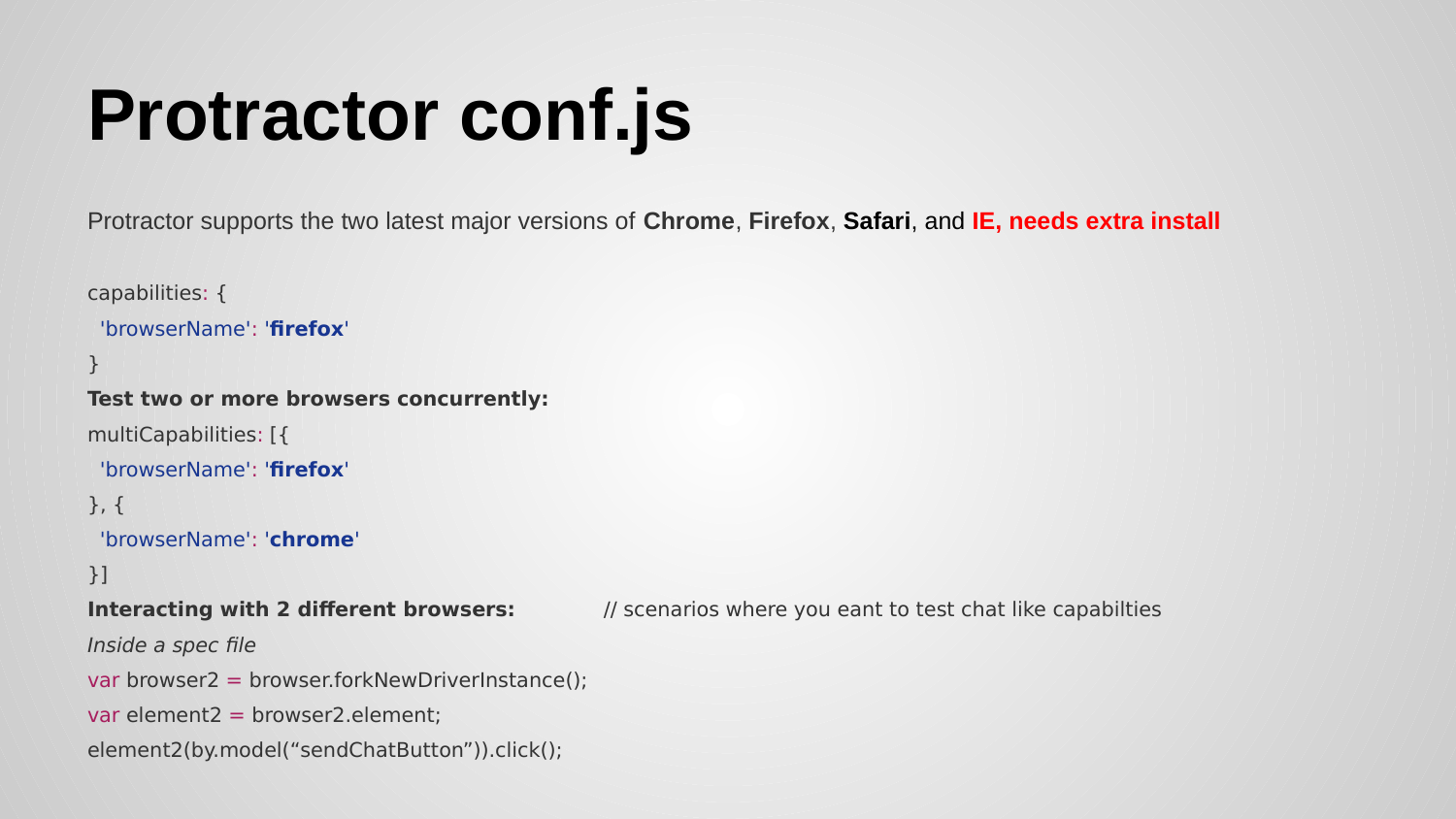

# Protractor conf.js
Protractor supports the two latest major versions of Chrome, Firefox, Safari, and IE, needs extra install

capabilities: {
  'browserName': 'firefox'
}
Test two or more browsers concurrently:
multiCapabilities: [{
  'browserName': 'firefox'
}, {
  'browserName': 'chrome'
}]
Interacting with 2 different browsers:              // scenarios where you eant to test chat like capabilties
Inside a spec file
var browser2 = browser.forkNewDriverInstance();
var element2 = browser2.element;
element2(by.model(“sendChatButton”)).click();